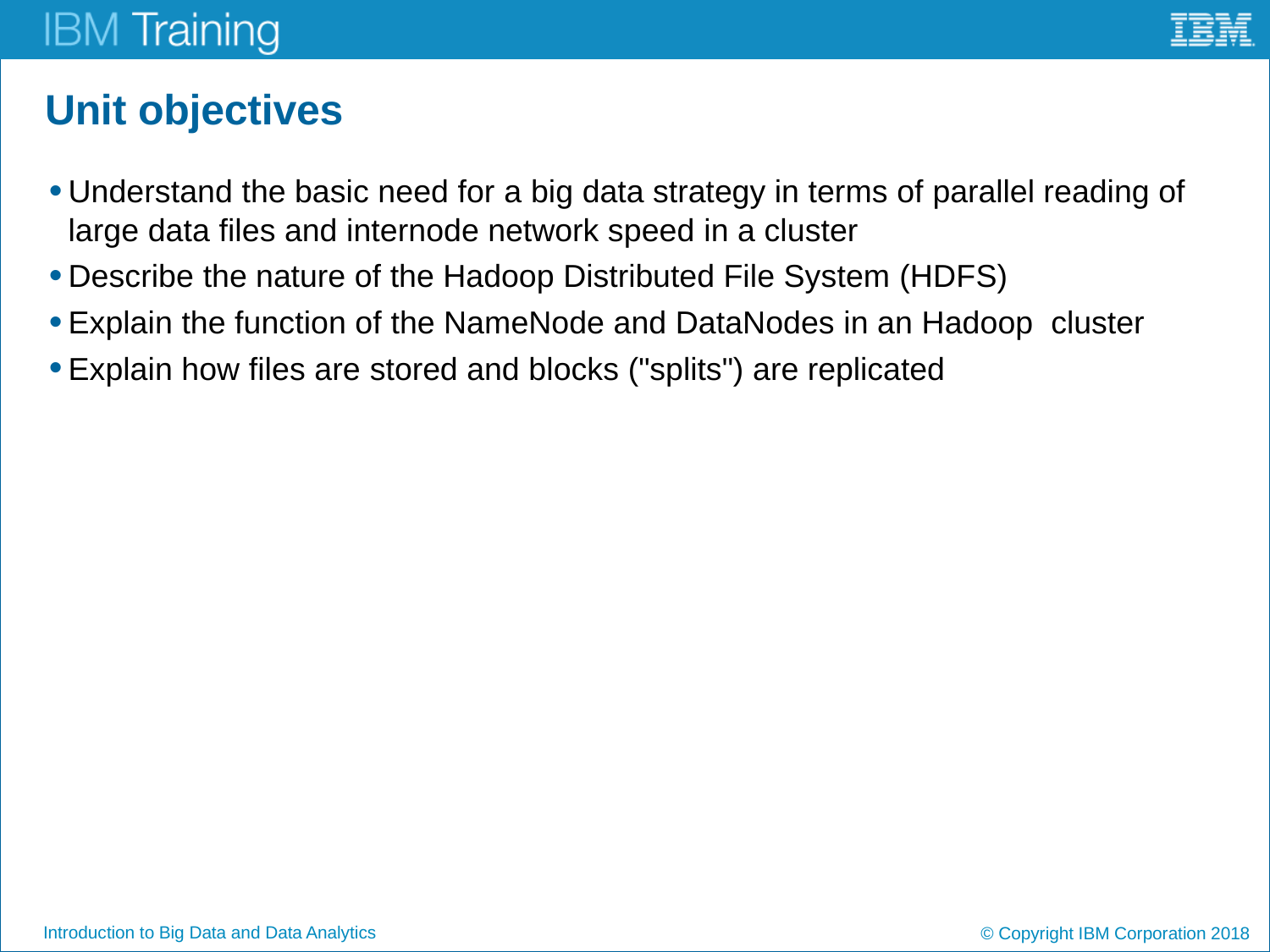

# Unit objectives
Understand the basic need for a big data strategy in terms of parallel reading of large data files and internode network speed in a cluster
Describe the nature of the Hadoop Distributed File System (HDFS)
Explain the function of the NameNode and DataNodes in an Hadoop  cluster
Explain how files are stored and blocks ("splits") are replicated